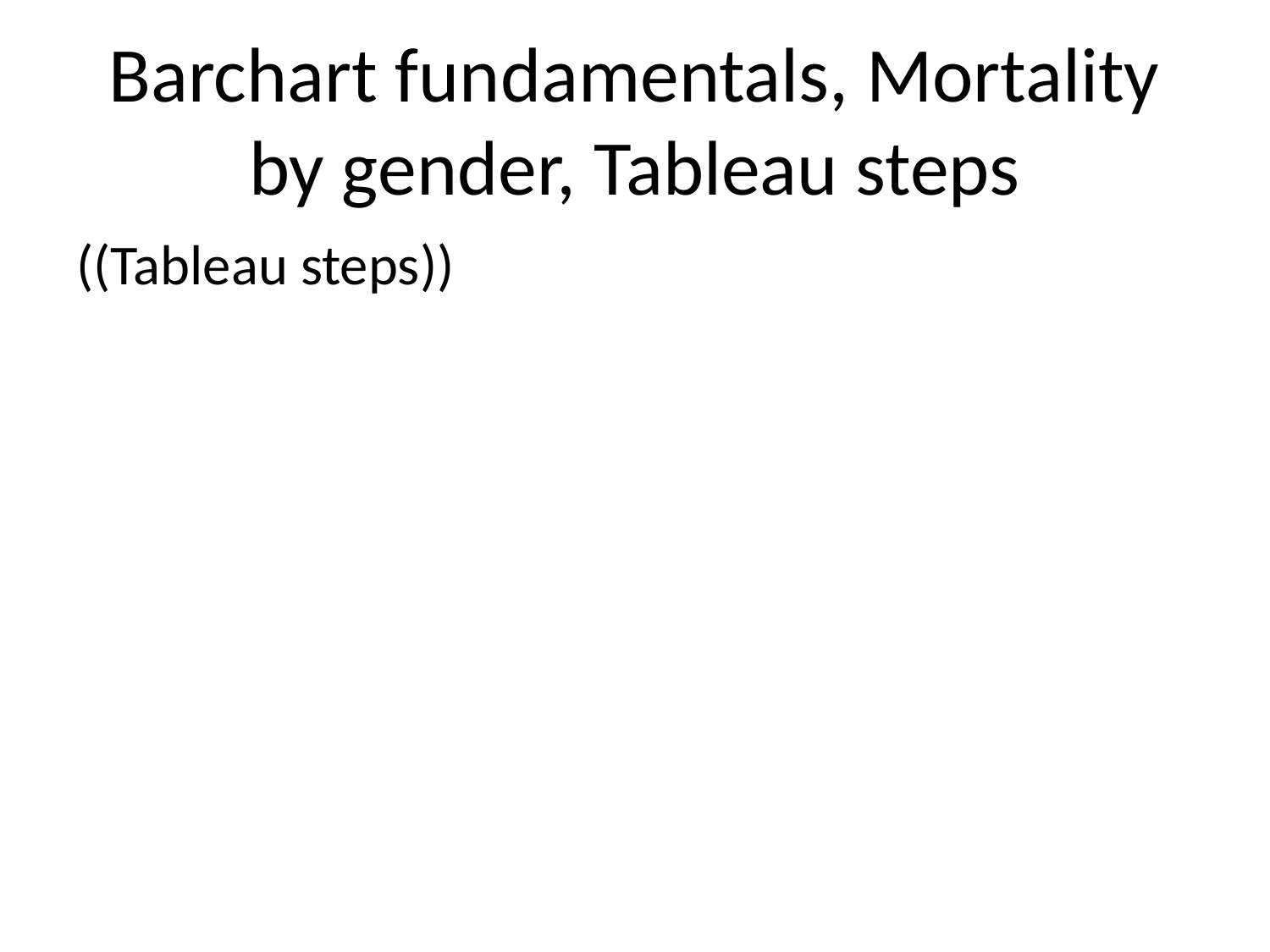

# Barchart fundamentals, Mortality by gender, Tableau steps
((Tableau steps))